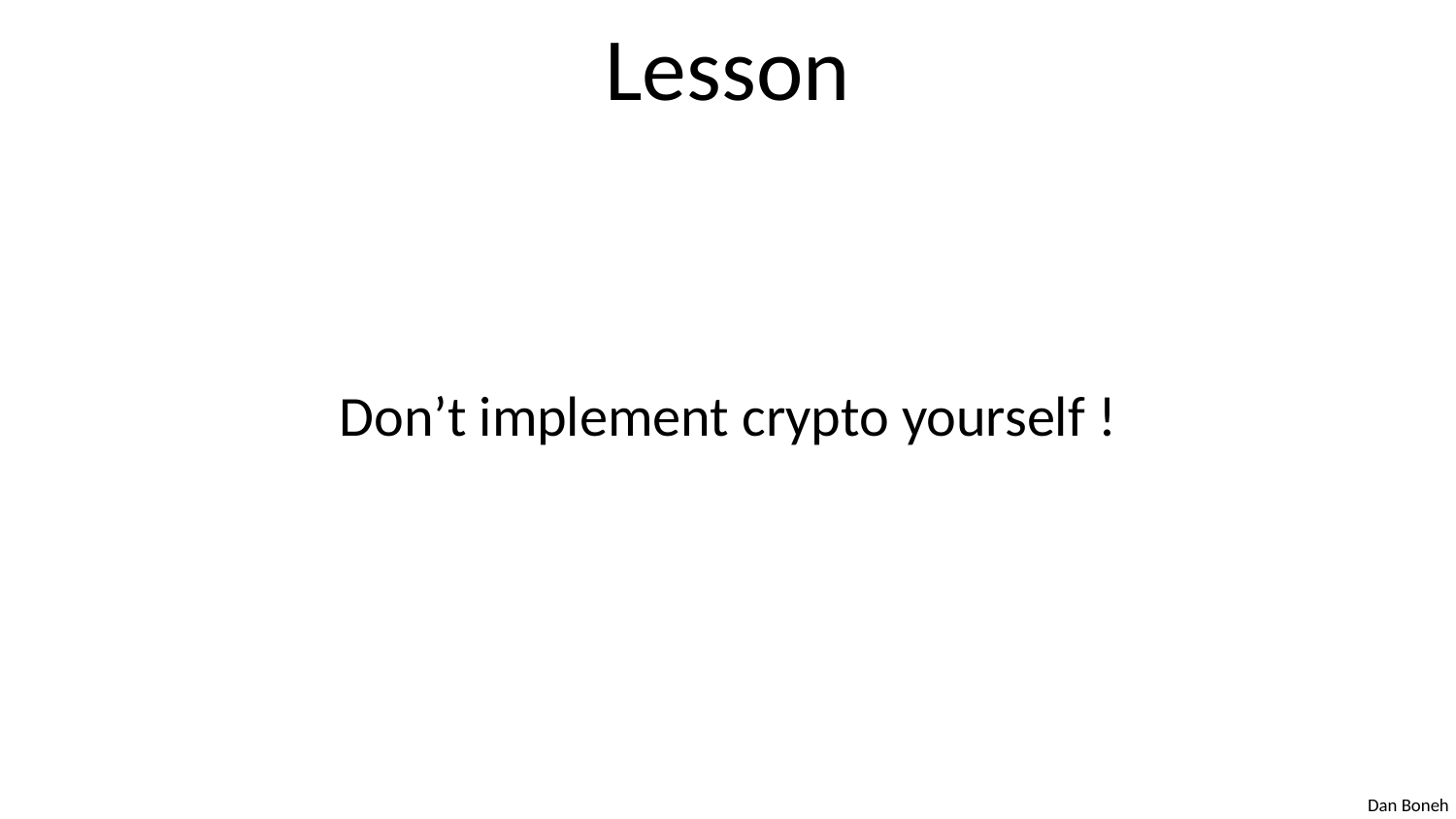

# Lesson

Don’t implement crypto yourself !